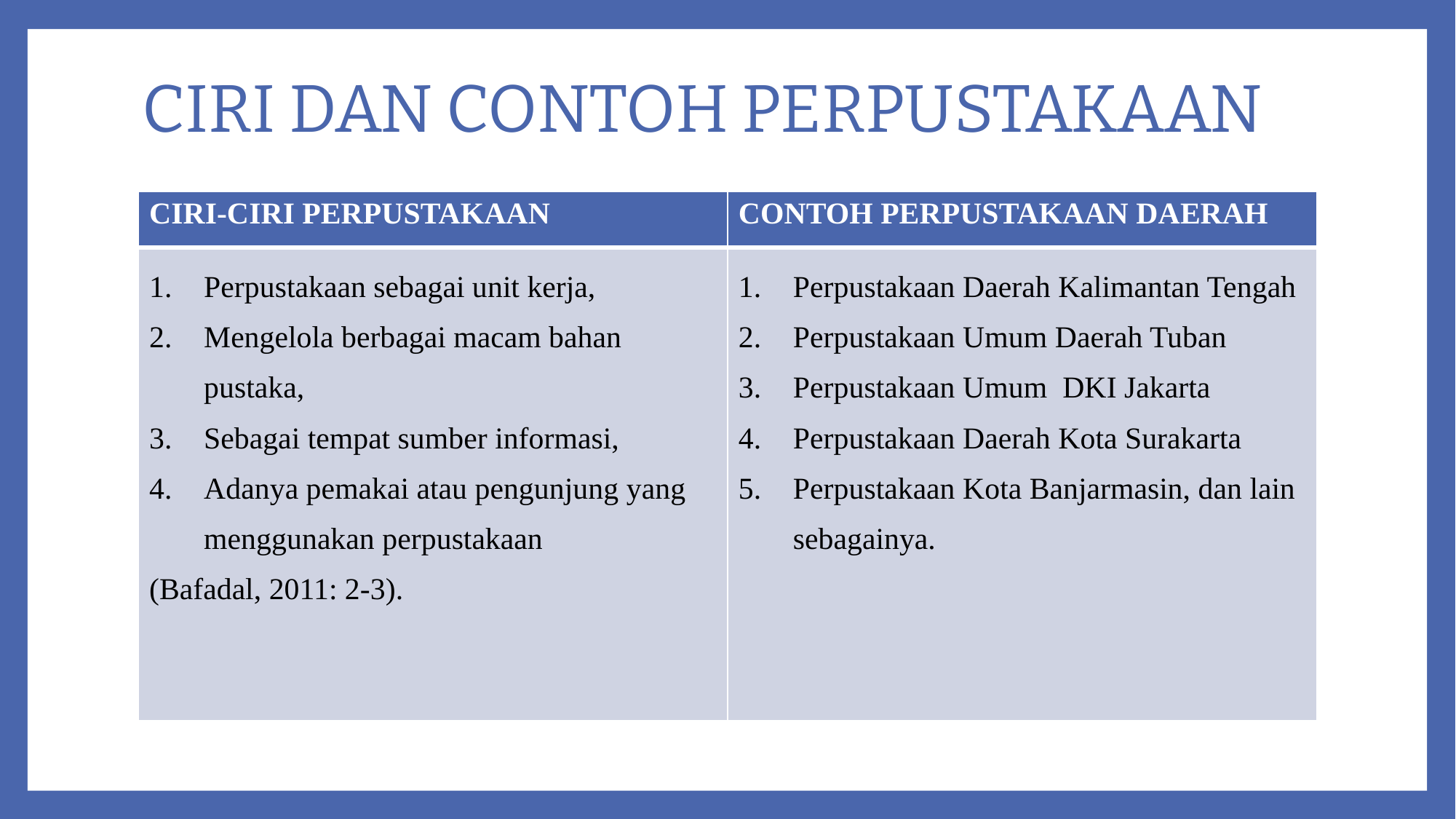

# CIRI DAN CONTOH PERPUSTAKAAN
| CIRI-CIRI PERPUSTAKAAN | CONTOH PERPUSTAKAAN DAERAH |
| --- | --- |
| Perpustakaan sebagai unit kerja, Mengelola berbagai macam bahan pustaka, Sebagai tempat sumber informasi, Adanya pemakai atau pengunjung yang menggunakan perpustakaan (Bafadal, 2011: 2-3). | Perpustakaan Daerah Kalimantan Tengah Perpustakaan Umum Daerah Tuban Perpustakaan Umum DKI Jakarta Perpustakaan Daerah Kota Surakarta Perpustakaan Kota Banjarmasin, dan lain sebagainya. |